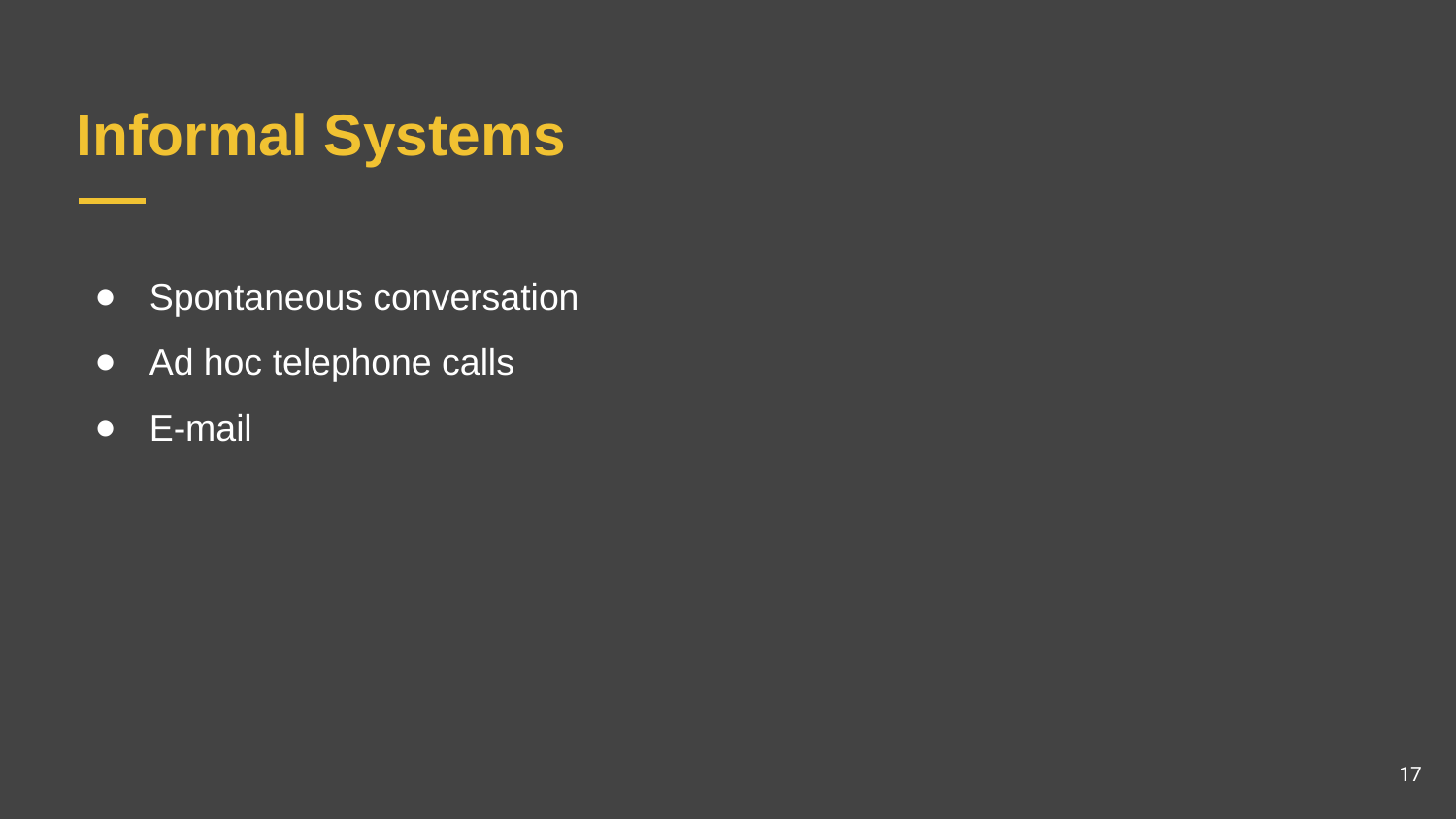

# Informal Systems
Spontaneous conversation
Ad hoc telephone calls
E-mail

17